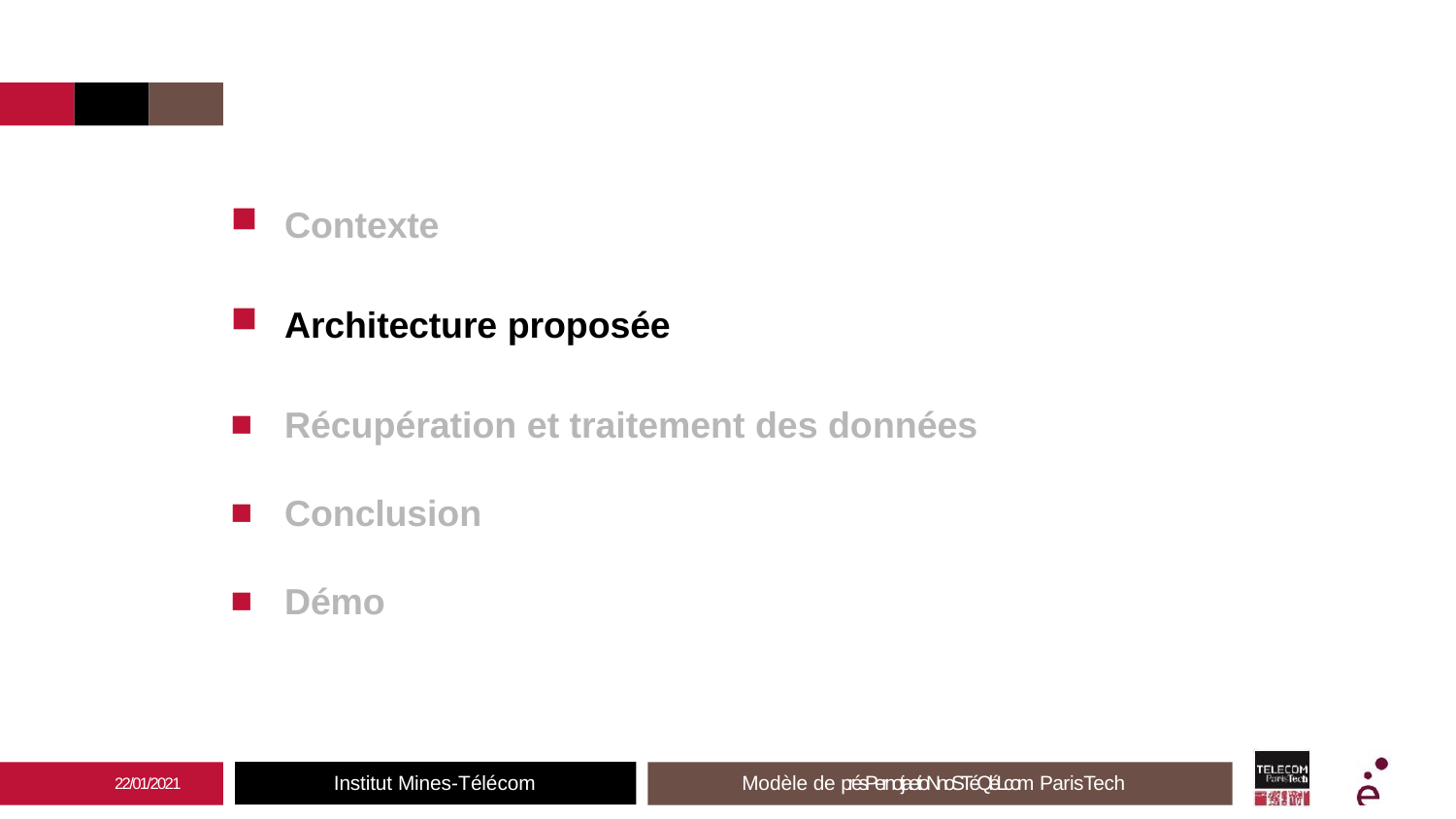

Contexte
Architecture proposée
Récupération et traitement des données

Conclusion

Démo

Institut Mines-Télécom
Modèle de présPernotjaetioNnoSTéQléLcom ParisTech
22/01/2021